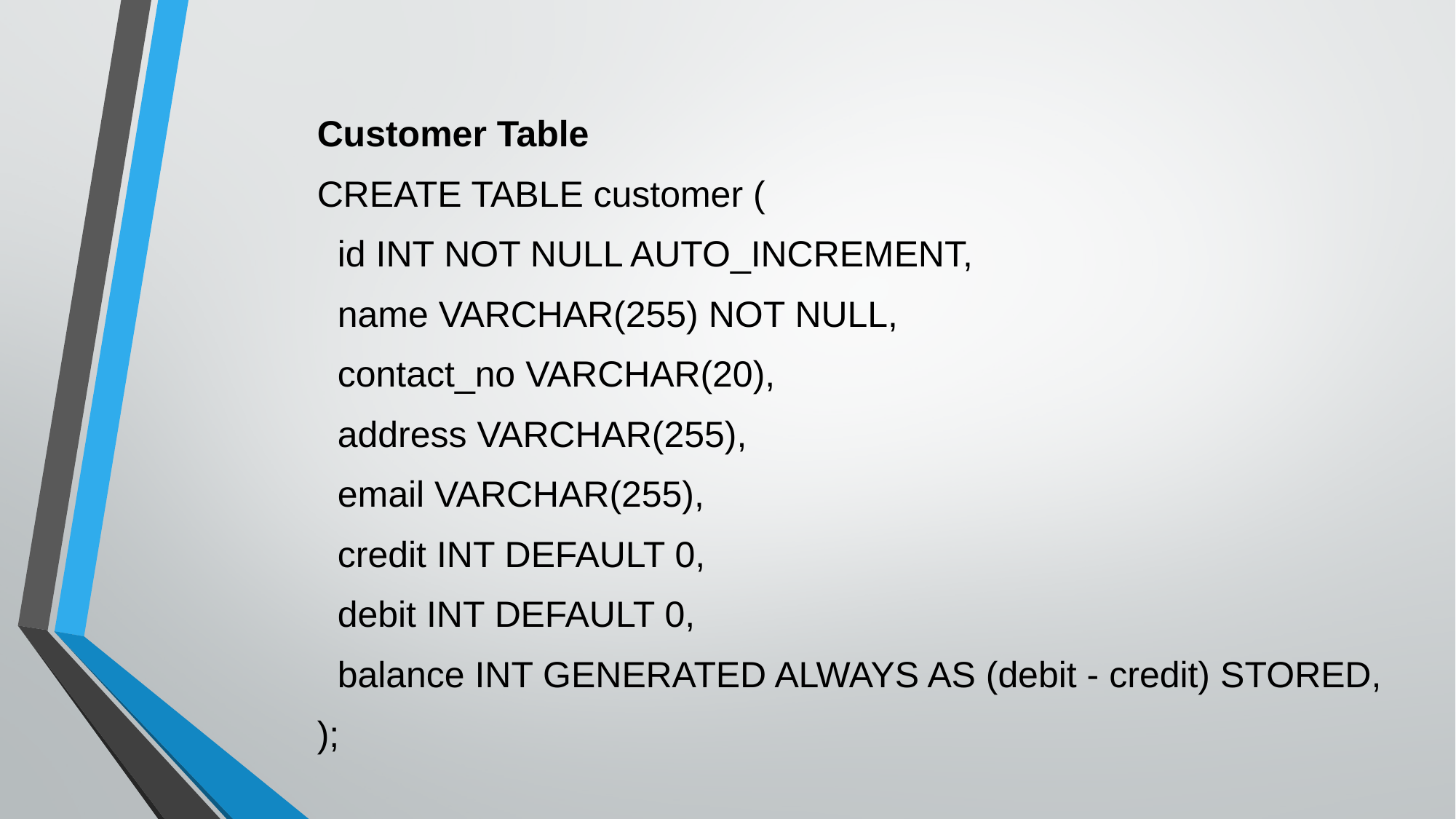

Customer Table
CREATE TABLE customer (
  id INT NOT NULL AUTO_INCREMENT,
  name VARCHAR(255) NOT NULL,
  contact_no VARCHAR(20),
  address VARCHAR(255),
  email VARCHAR(255),
  credit INT DEFAULT 0,
  debit INT DEFAULT 0,
  balance INT GENERATED ALWAYS AS (debit - credit) STORED,
);